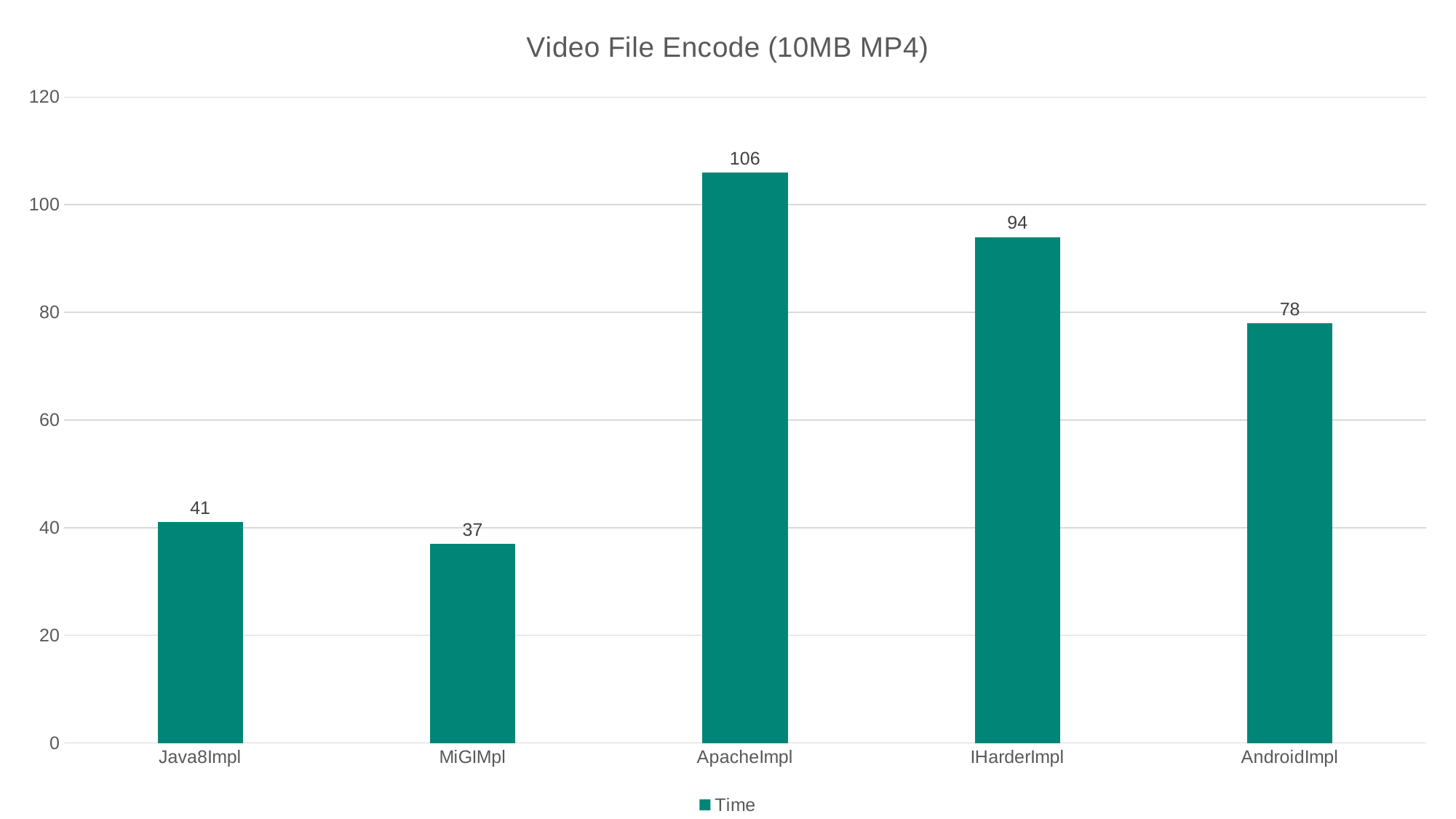

### Chart: Video File Encode (10MB MP4)

| Category | Time |
|---|---|
| Java8Impl | 41.0 |
| MiGIMpl | 37.0 |
| ApacheImpl | 106.0 |
| IHarderImpl | 94.0 |
| AndroidImpl | 78.0 |